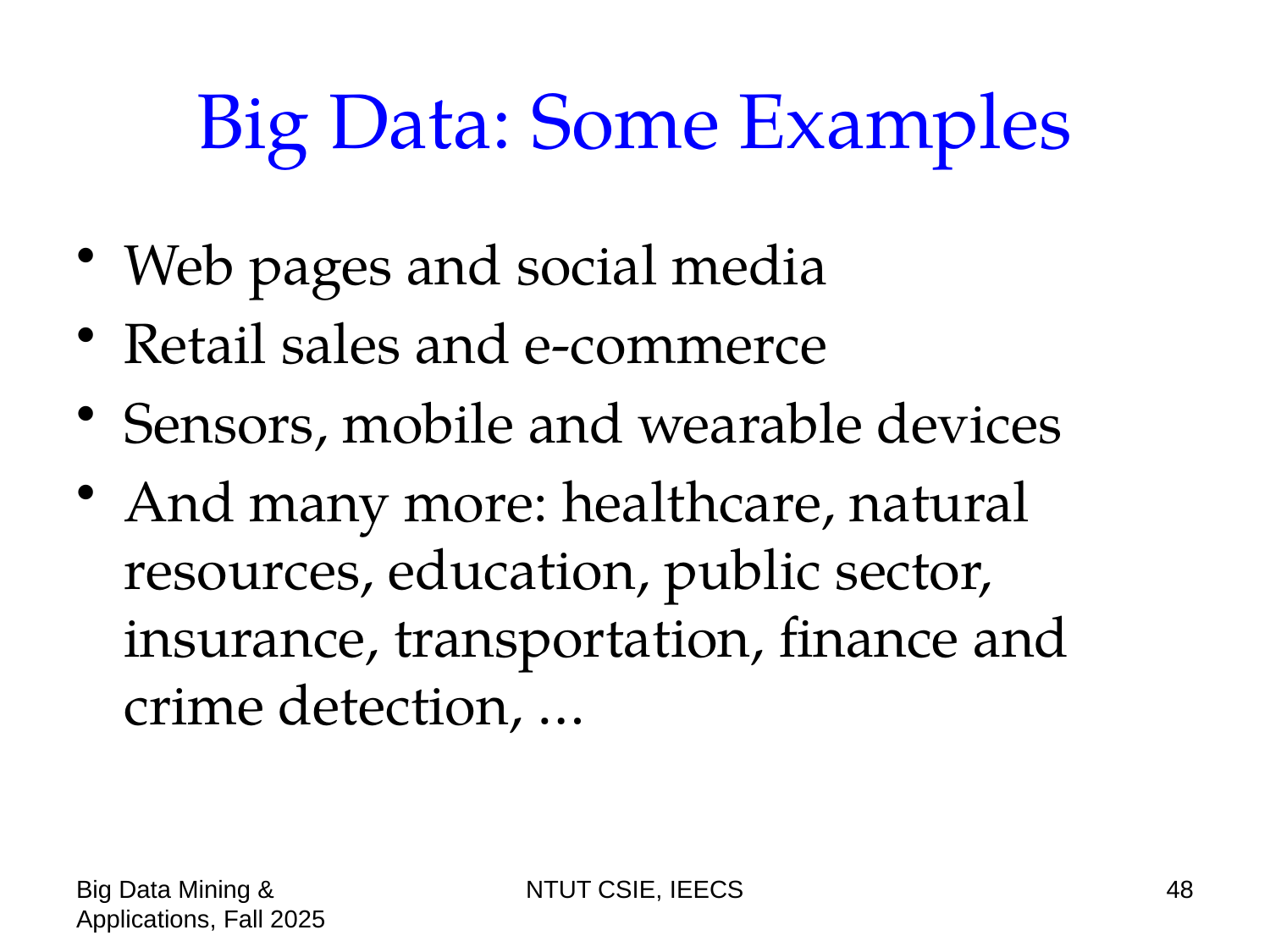

# Big Data: Some Examples
Web pages and social media
Retail sales and e-commerce
Sensors, mobile and wearable devices
And many more: healthcare, natural resources, education, public sector, insurance, transportation, finance and crime detection, …

Big Data Mining & Applications, Fall 2025
NTUT CSIE, IEECS
48